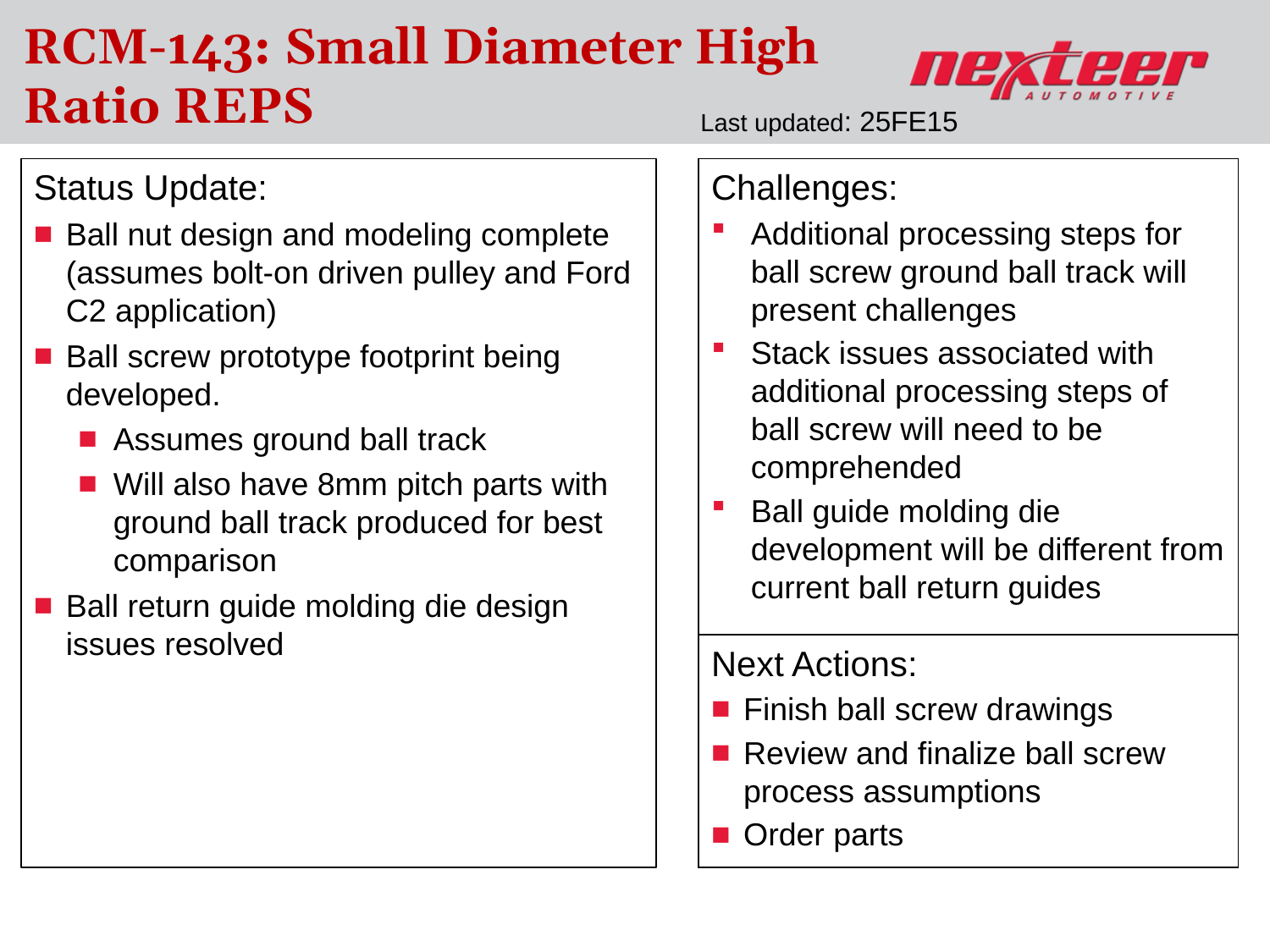

RCM-143: Small Diameter High Ratio REPS
Last updated: 25FE15

Status Update:
Ball nut design and modeling complete (assumes bolt-on driven pulley and Ford C2 application)
Ball screw prototype footprint being developed.
Assumes ground ball track
Will also have 8mm pitch parts with ground ball track produced for best comparison
Ball return guide molding die design issues resolved

Challenges:
Additional processing steps for ball screw ground ball track will present challenges
Stack issues associated with additional processing steps of ball screw will need to be comprehended
Ball guide molding die development will be different from current ball return guides
Next Actions:
Finish ball screw drawings
Review and finalize ball screw process assumptions
Order parts